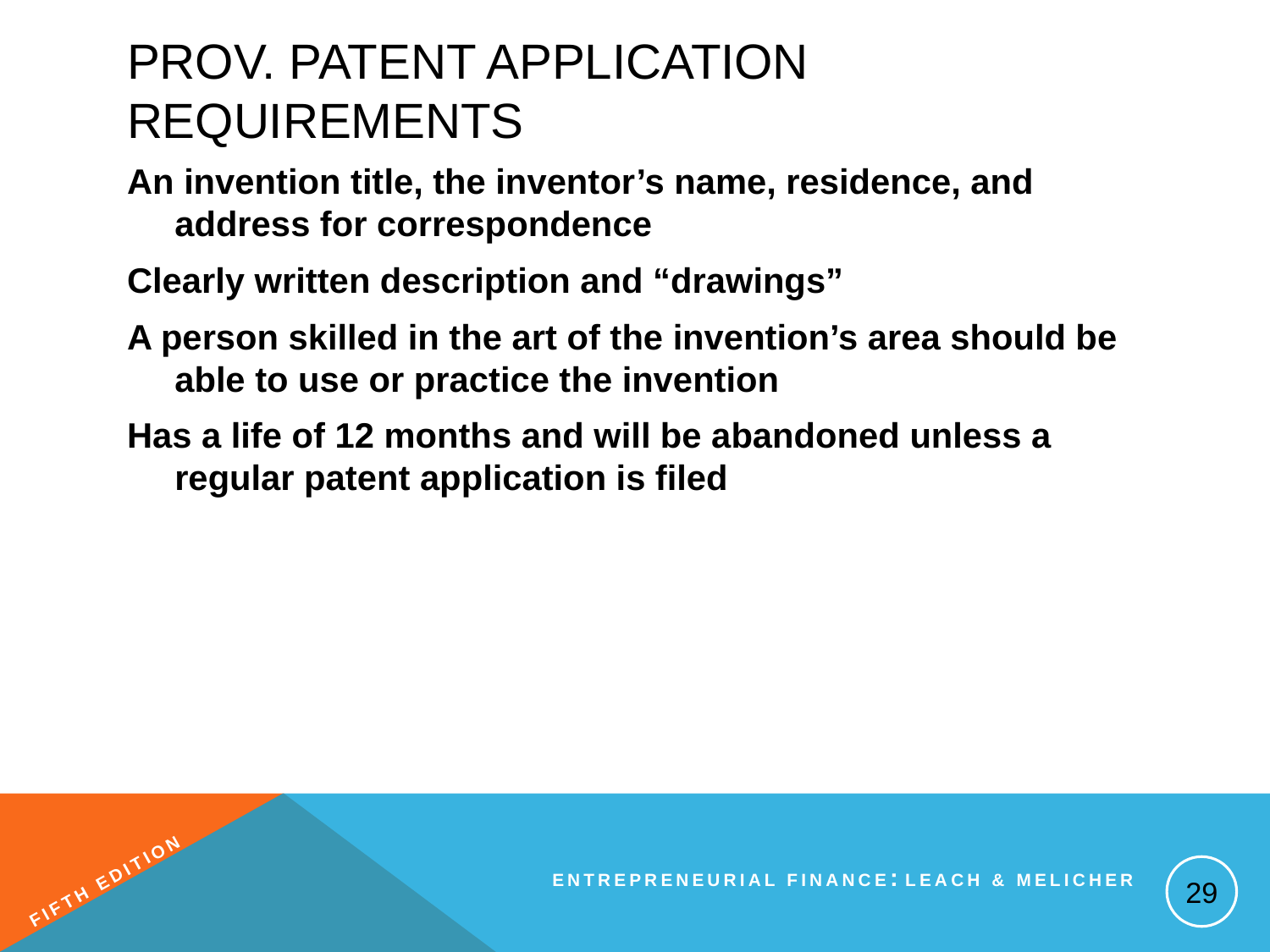

# Prov. Patent Application Requirements
An invention title, the inventor’s name, residence, and address for correspondence
Clearly written description and “drawings”
A person skilled in the art of the invention’s area should be able to use or practice the invention
Has a life of 12 months and will be abandoned unless a regular patent application is filed
29